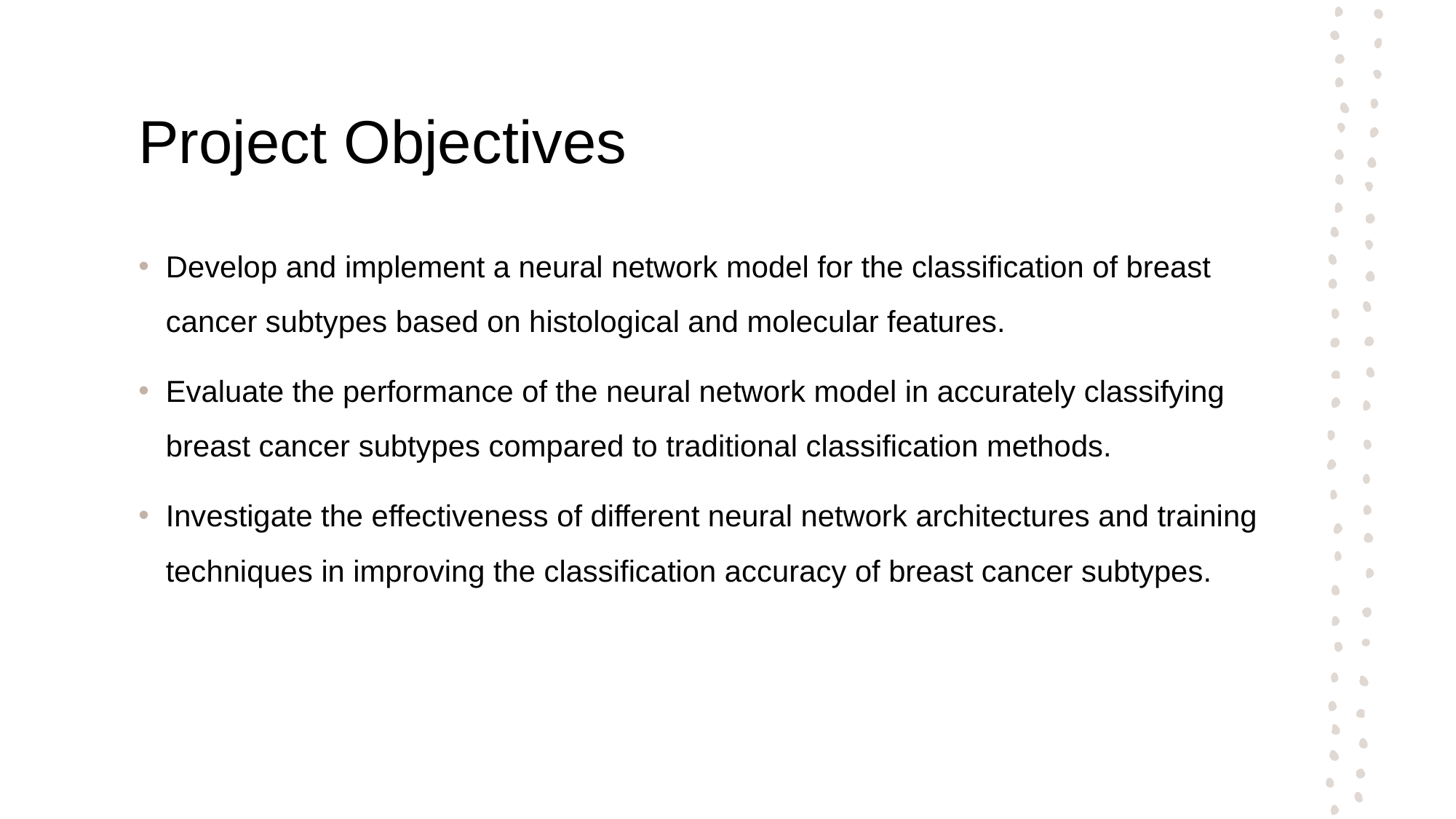

# Project Objectives
Develop and implement a neural network model for the classification of breast cancer subtypes based on histological and molecular features.
Evaluate the performance of the neural network model in accurately classifying breast cancer subtypes compared to traditional classification methods.
Investigate the effectiveness of different neural network architectures and training techniques in improving the classification accuracy of breast cancer subtypes.